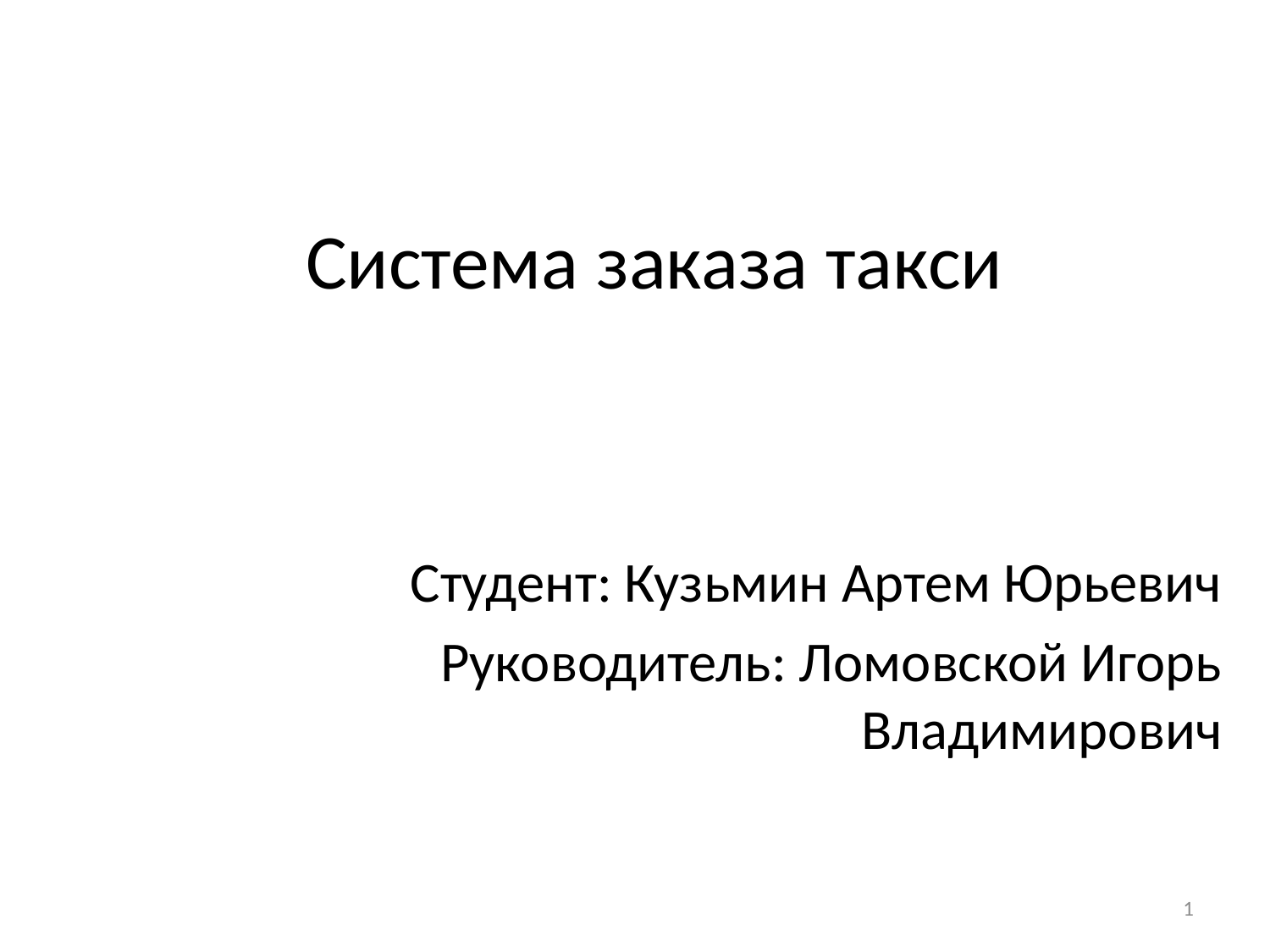

# Система заказа такси
Студент: Кузьмин Артем Юрьевич
Руководитель: Ломовской Игорь Владимирович

1